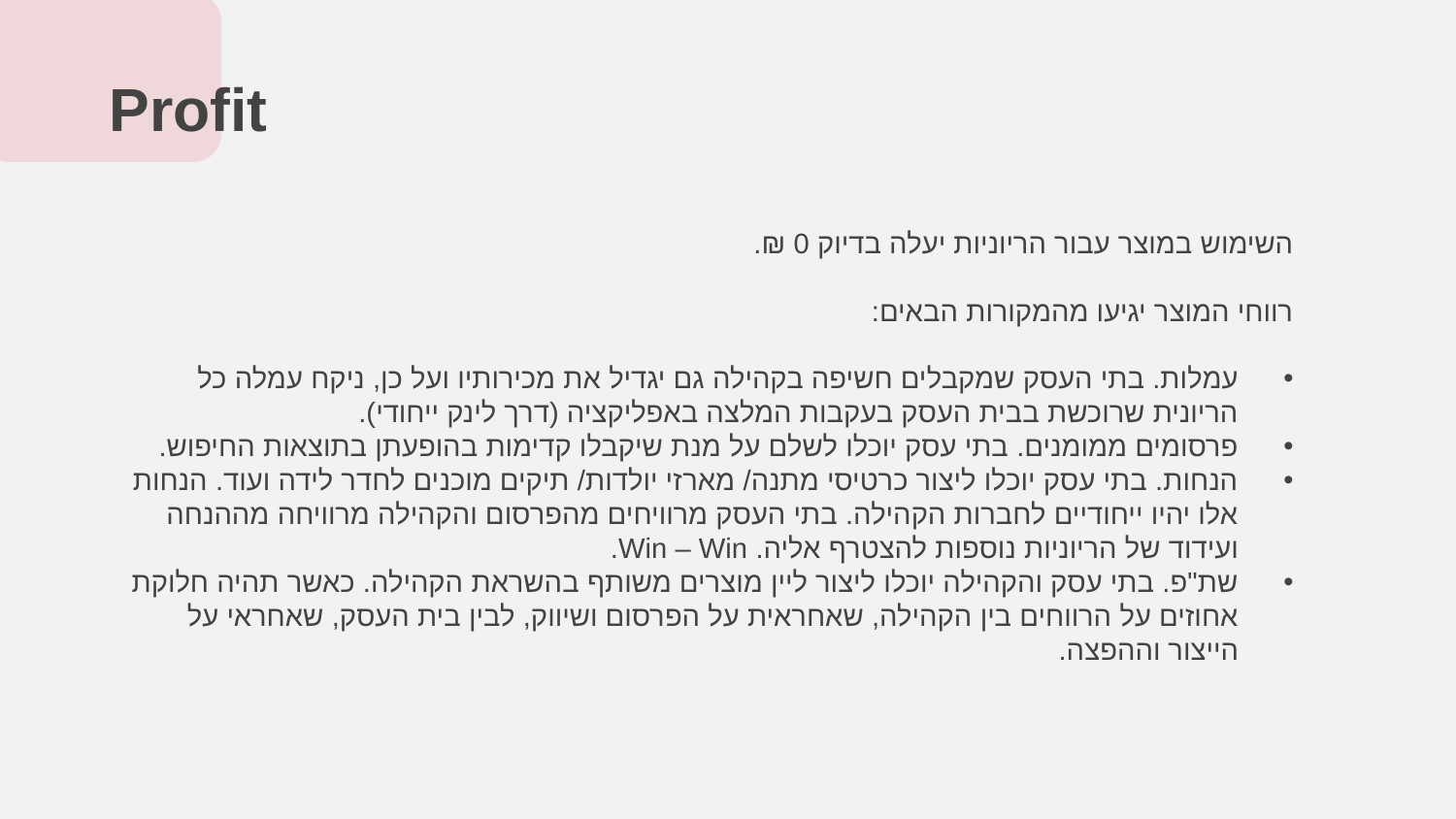

# Profit
השימוש במוצר עבור הריוניות יעלה בדיוק 0 ₪.

רווחי המוצר יגיעו מהמקורות הבאים:

עמלות. בתי העסק שמקבלים חשיפה בקהילה גם יגדיל את מכירותיו ועל כן, ניקח עמלה כל הריונית שרוכשת בבית העסק בעקבות המלצה באפליקציה (דרך לינק ייחודי).
פרסומים ממומנים. בתי עסק יוכלו לשלם על מנת שיקבלו קדימות בהופעתן בתוצאות החיפוש.
הנחות. בתי עסק יוכלו ליצור כרטיסי מתנה/ מארזי יולדות/ תיקים מוכנים לחדר לידה ועוד. הנחות אלו יהיו ייחודיים לחברות הקהילה. בתי העסק מרוויחים מהפרסום והקהילה מרוויחה מההנחה ועידוד של הריוניות נוספות להצטרף אליה. Win – Win.
שת"פ. בתי עסק והקהילה יוכלו ליצור ליין מוצרים משותף בהשראת הקהילה. כאשר תהיה חלוקת אחוזים על הרווחים בין הקהילה, שאחראית על הפרסום ושיווק, לבין בית העסק, שאחראי על הייצור וההפצה.